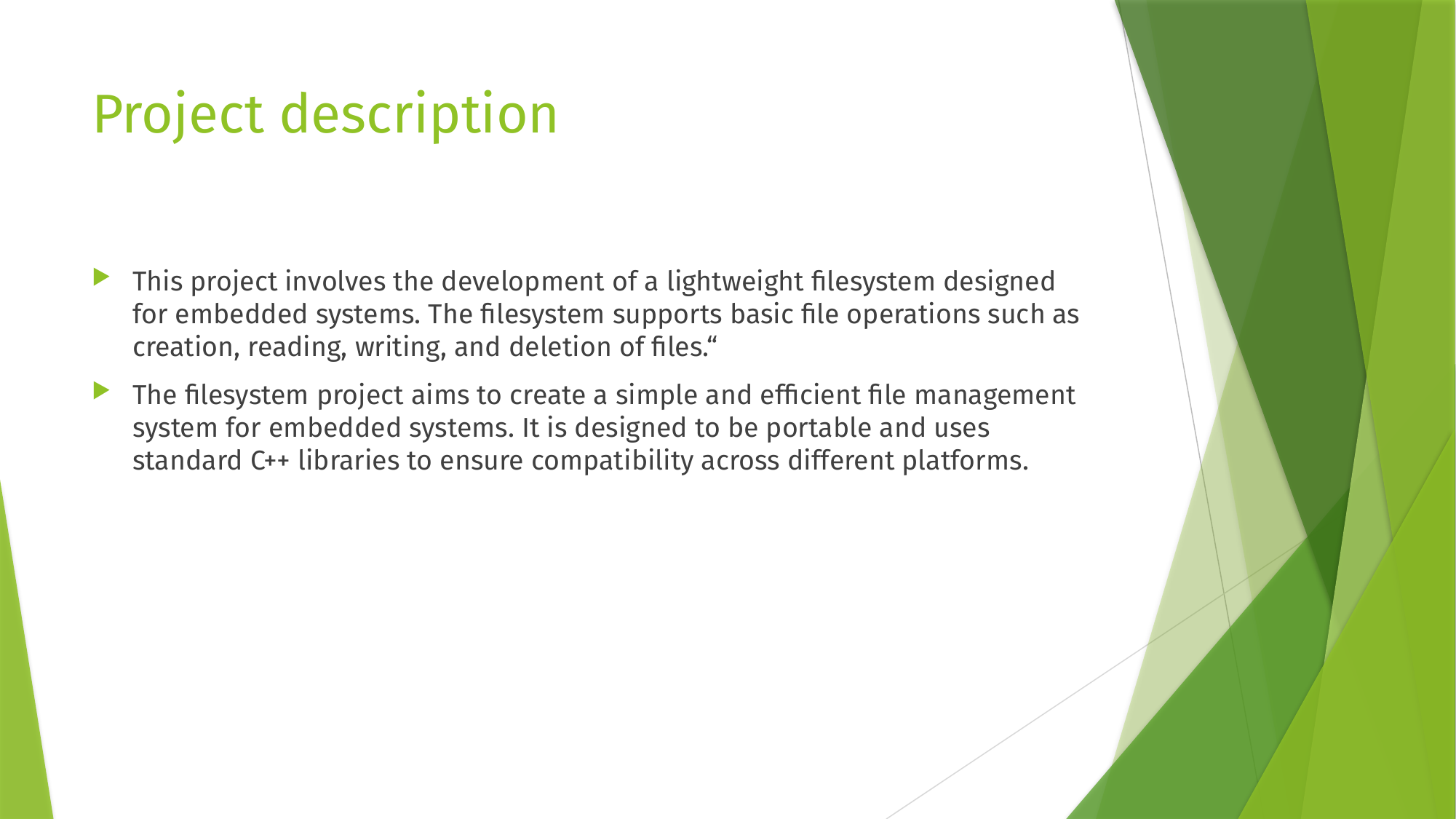

# Project description
This project involves the development of a lightweight filesystem designed for embedded systems. The filesystem supports basic file operations such as creation, reading, writing, and deletion of files.“
The filesystem project aims to create a simple and efficient file management system for embedded systems. It is designed to be portable and uses standard C++ libraries to ensure compatibility across different platforms.